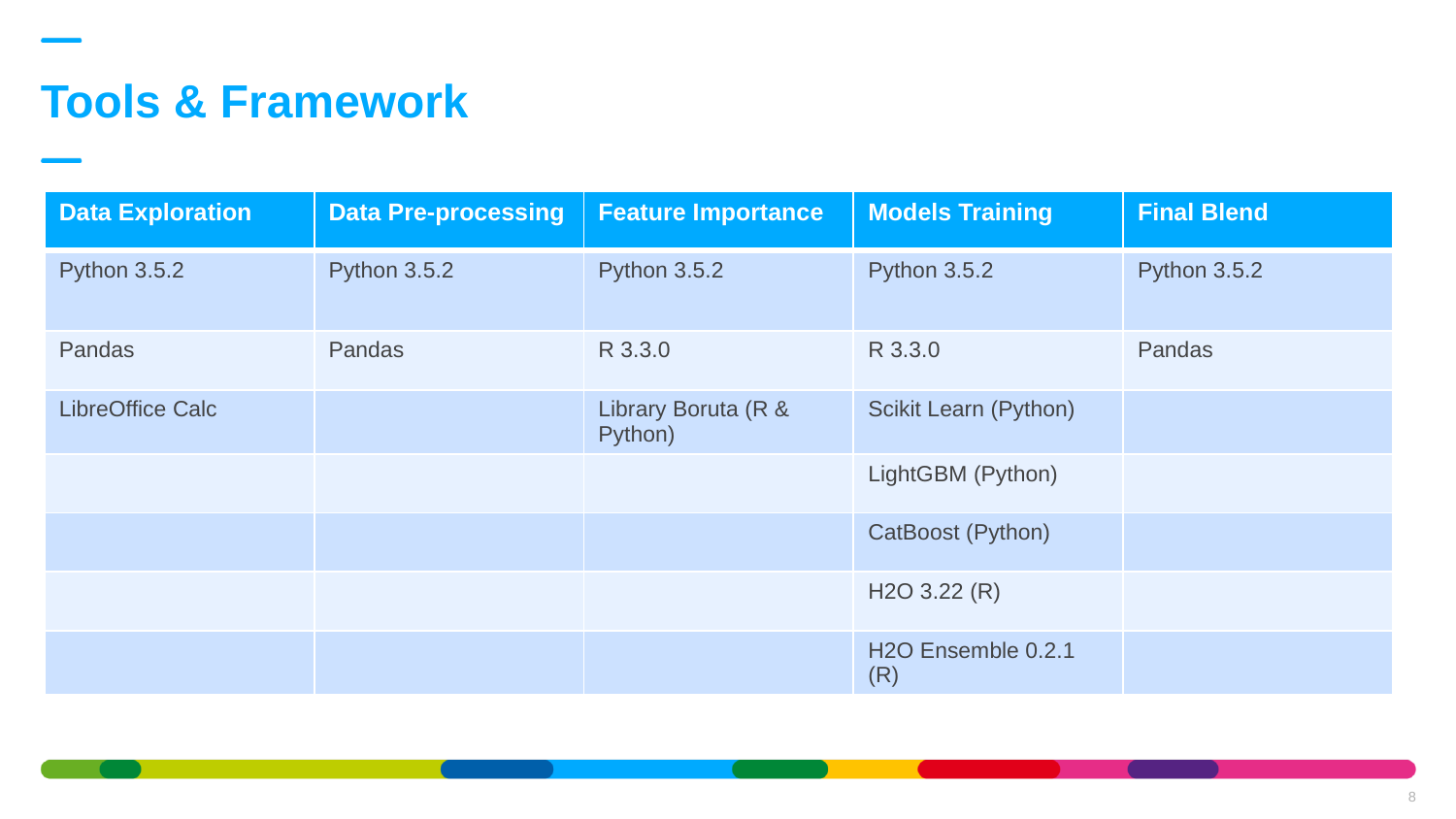

Tools & Framework
| Data Exploration | Data Pre-processing | Feature Importance | Models Training | Final Blend |
| --- | --- | --- | --- | --- |
| Python 3.5.2 | Python 3.5.2 | Python 3.5.2 | Python 3.5.2 | Python 3.5.2 |
| Pandas | Pandas | R 3.3.0 | R 3.3.0 | Pandas |
| LibreOffice Calc |  | Library Boruta (R & Python) | Scikit Learn (Python) |  |
|  |  |  | LightGBM (Python) |  |
|  |  |  | CatBoost (Python) |  |
|  |  |  | H2O 3.22 (R) |  |
|  |  |  | H2O Ensemble 0.2.1 (R) |  |
8